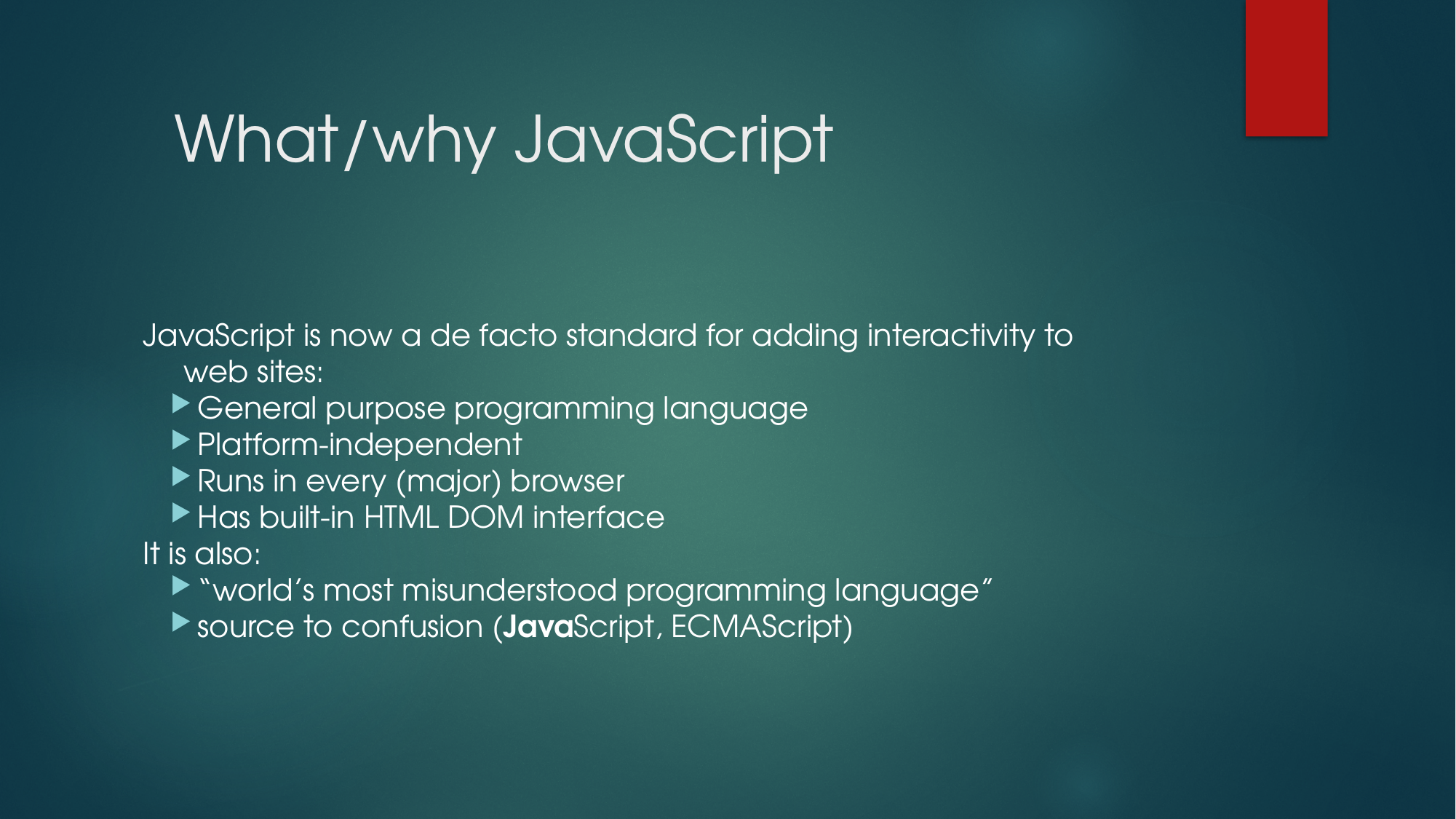

# What/why JavaScript
JavaScript is now a de facto standard for adding interactivity to web sites:
General purpose programming language
Platform-independent
Runs in every (major) browser
Has built-in HTML DOM interface
It is also:
“world’s most misunderstood programming language”
source to confusion (JavaScript, ECMAScript)